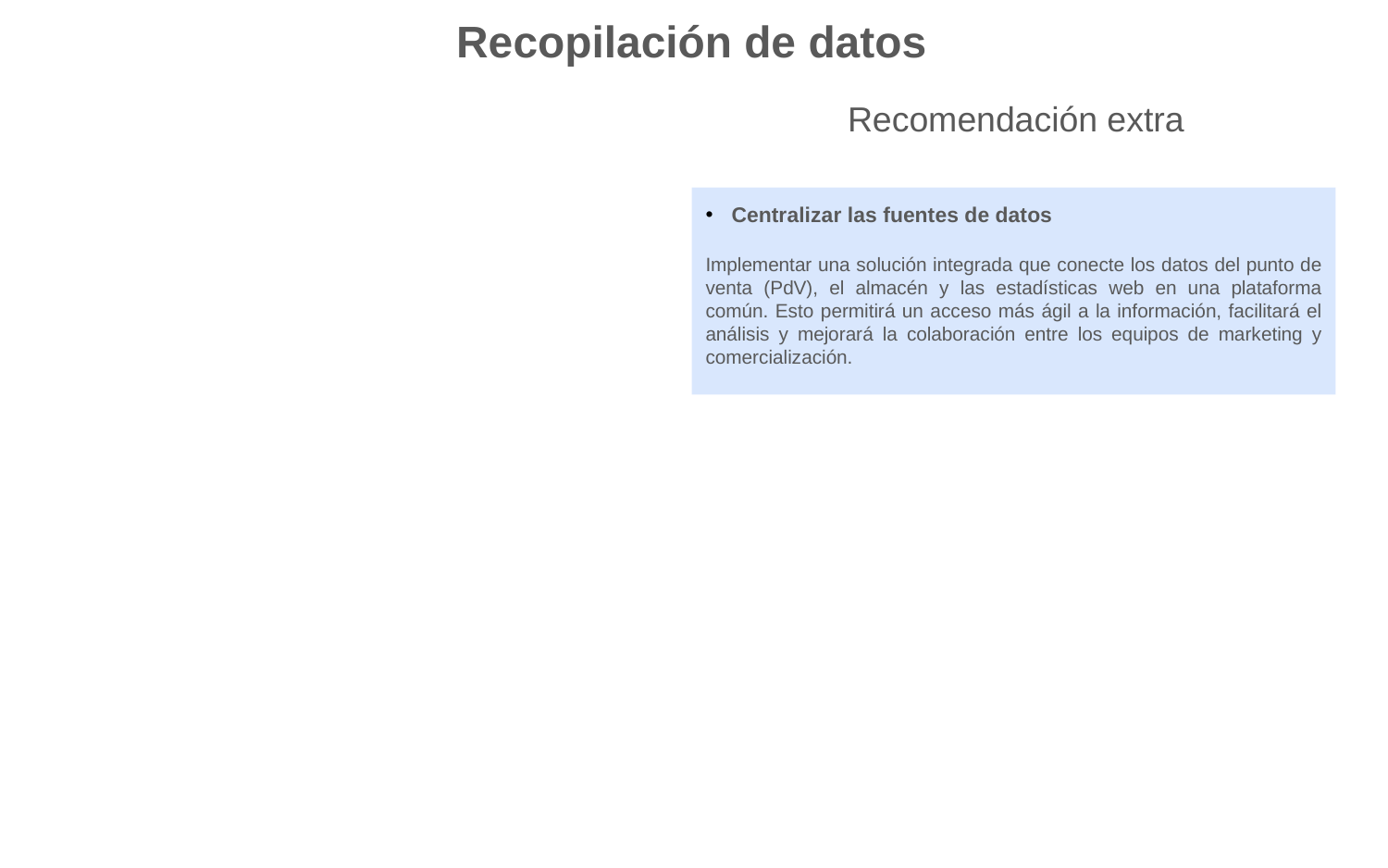

Recopilación de datos
Recomendación extra
Centralizar las fuentes de datos

Implementar una solución integrada que conecte los datos del punto de venta (PdV), el almacén y las estadísticas web en una plataforma común. Esto permitirá un acceso más ágil a la información, facilitará el análisis y mejorará la colaboración entre los equipos de marketing y comercialización.